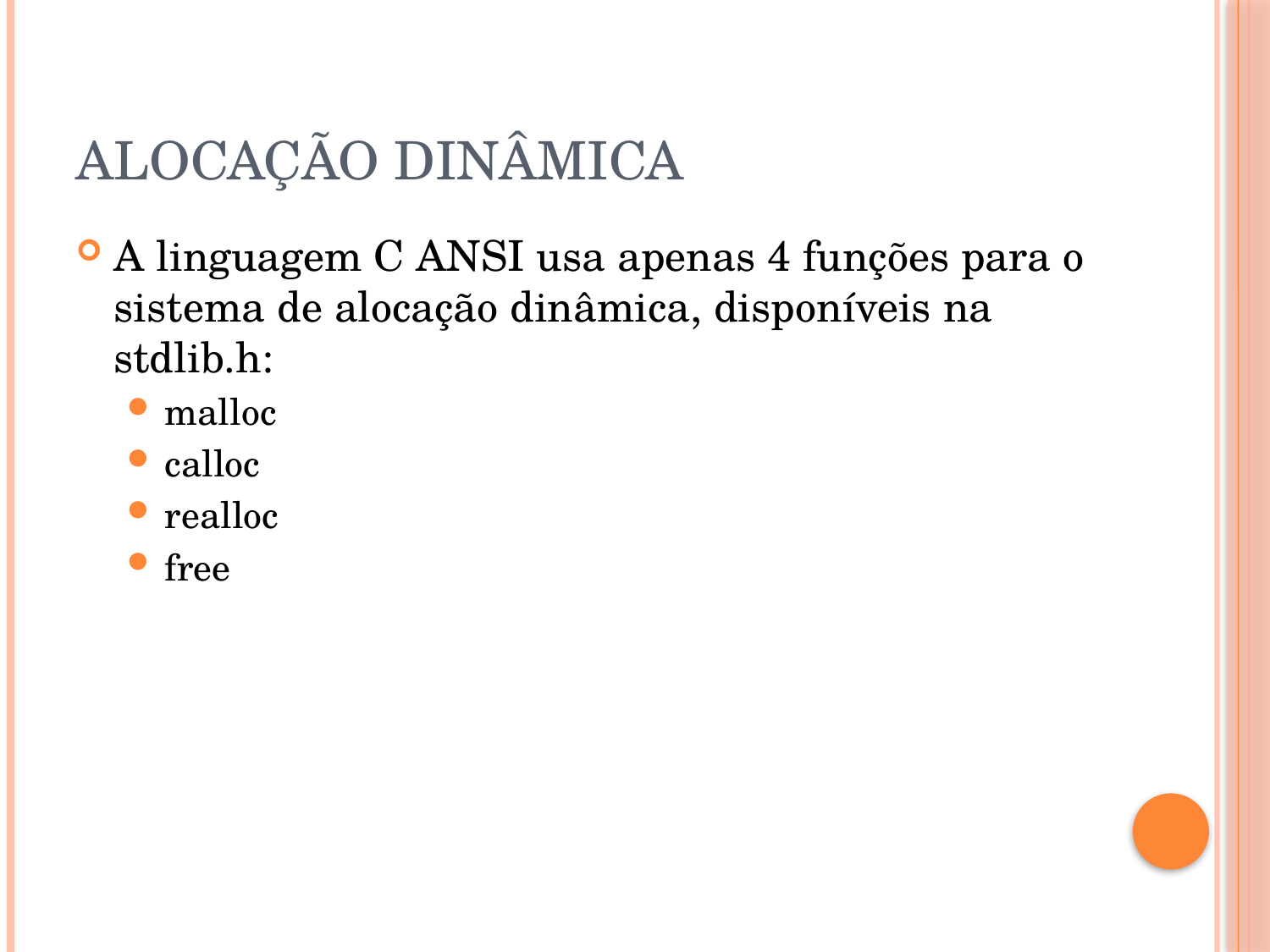

# Alocação Dinâmica
A linguagem C ANSI usa apenas 4 funções para o sistema de alocação dinâmica, disponíveis na stdlib.h:
malloc
calloc
realloc
free